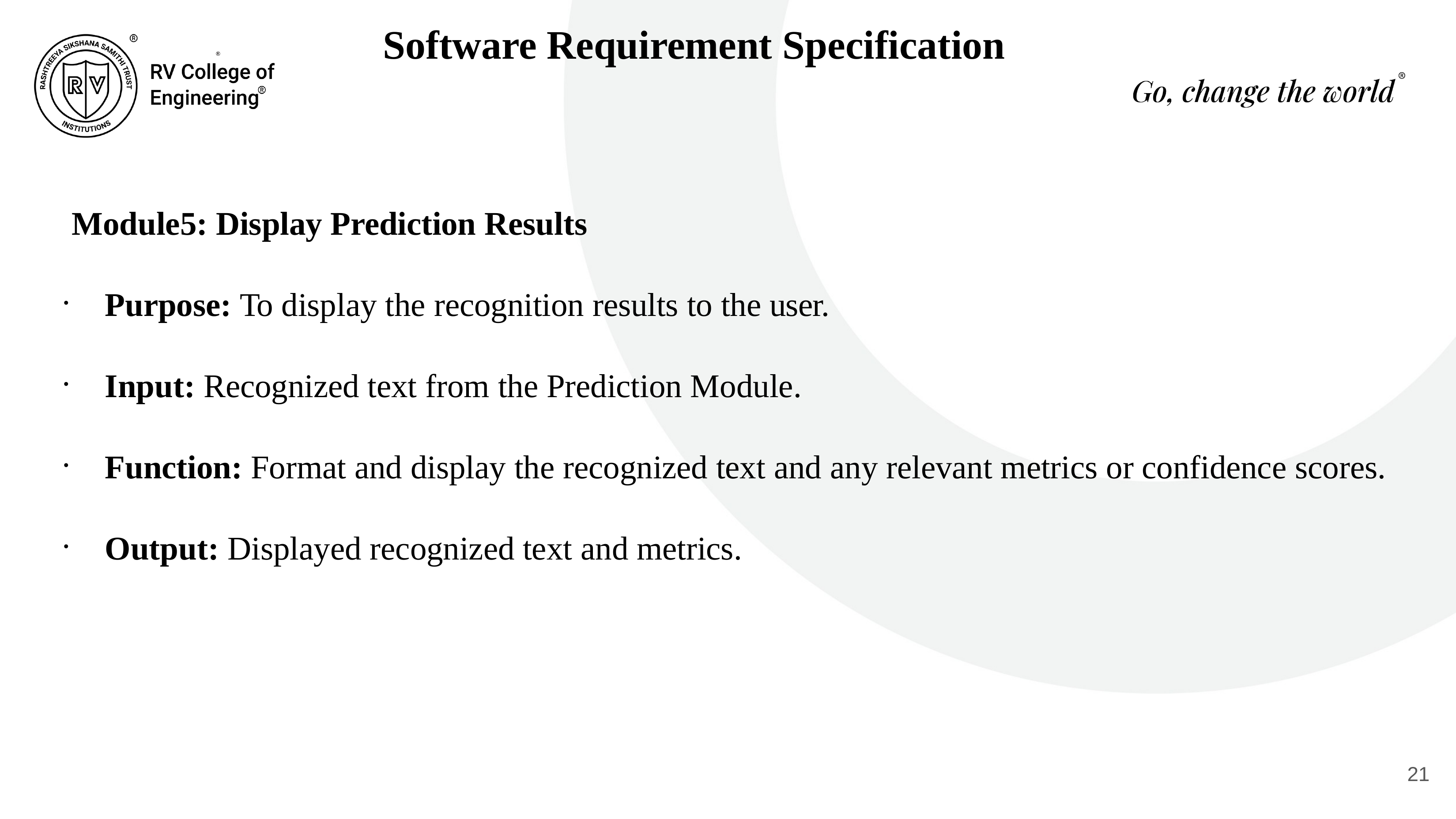

# Software Requirement Specification

Module5: Display Prediction Results

Purpose: To display the recognition results to the user.

Input: Recognized text from the Prediction Module.

Function: Format and display the recognized text and any relevant metrics or confidence scores.

Output: Displayed recognized text and metrics.
21